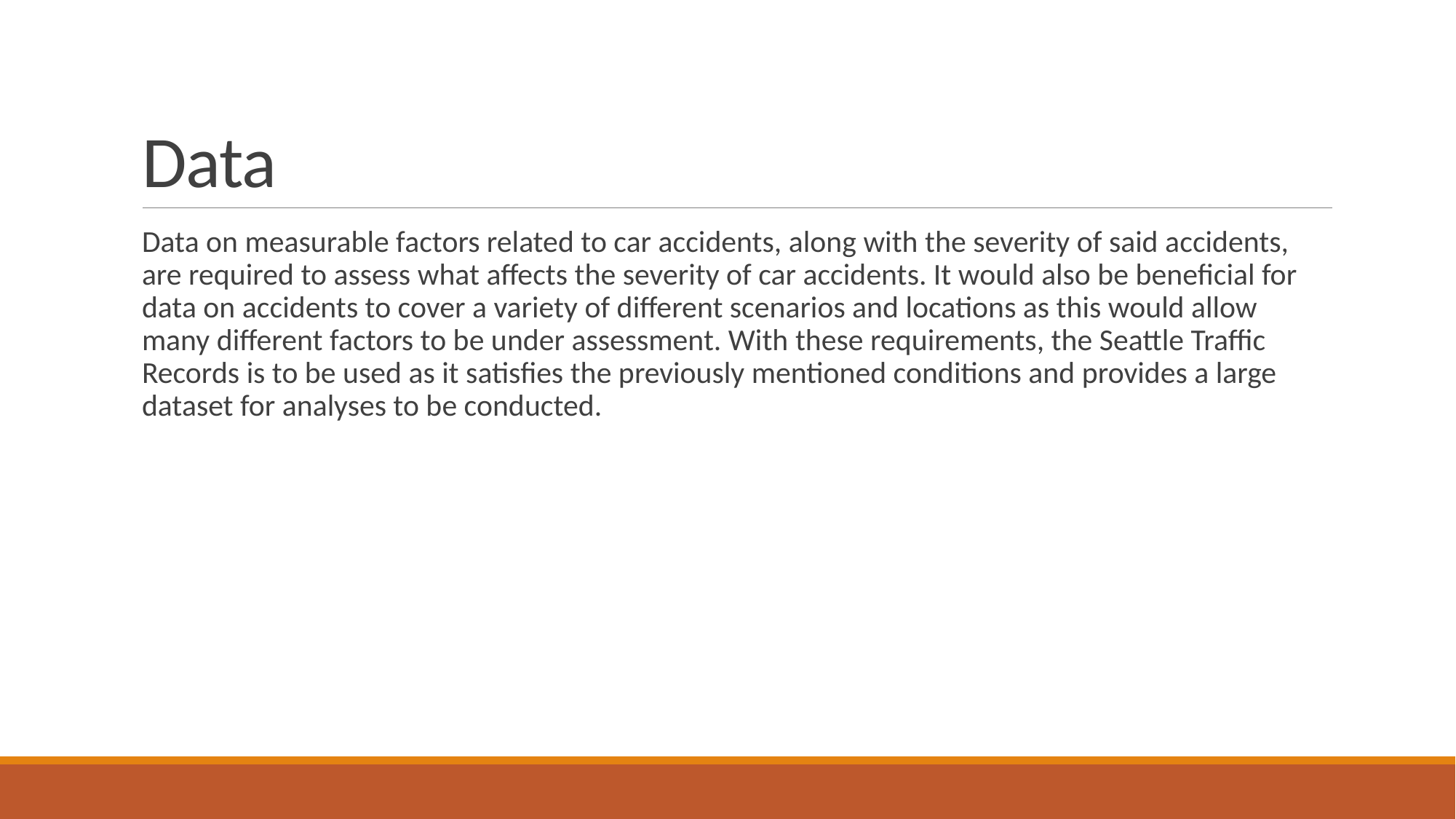

# Data
Data on measurable factors related to car accidents, along with the severity of said accidents, are required to assess what affects the severity of car accidents. It would also be beneficial for data on accidents to cover a variety of different scenarios and locations as this would allow many different factors to be under assessment. With these requirements, the Seattle Traffic Records is to be used as it satisfies the previously mentioned conditions and provides a large dataset for analyses to be conducted.